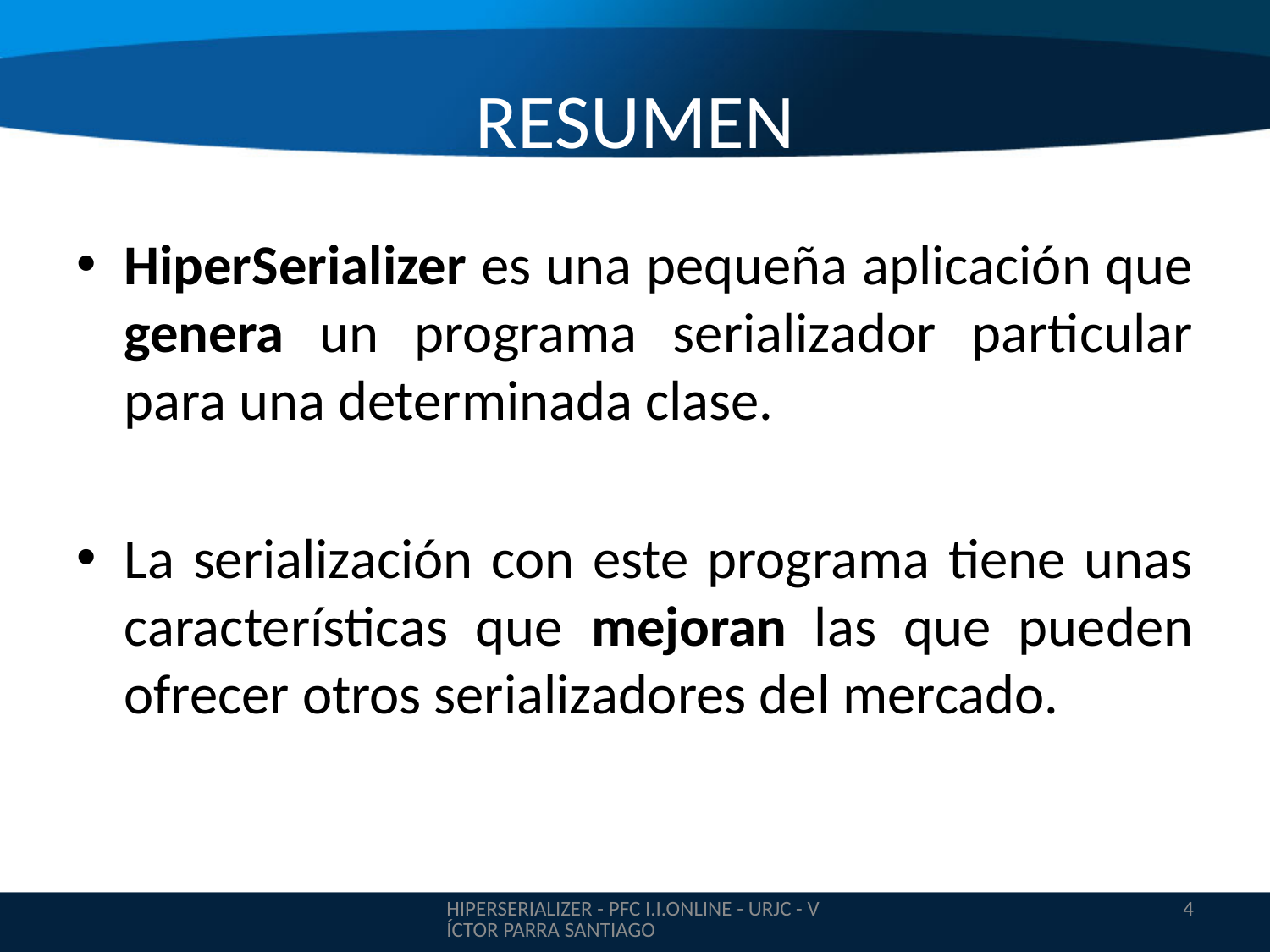

# RESUMEN
HiperSerializer es una pequeña aplicación que genera un programa serializador particular para una determinada clase.

La serialización con este programa tiene unas características que mejoran las que pueden ofrecer otros serializadores del mercado.
HIPERSERIALIZER - PFC I.I.ONLINE - URJC - VÍCTOR PARRA SANTIAGO
4